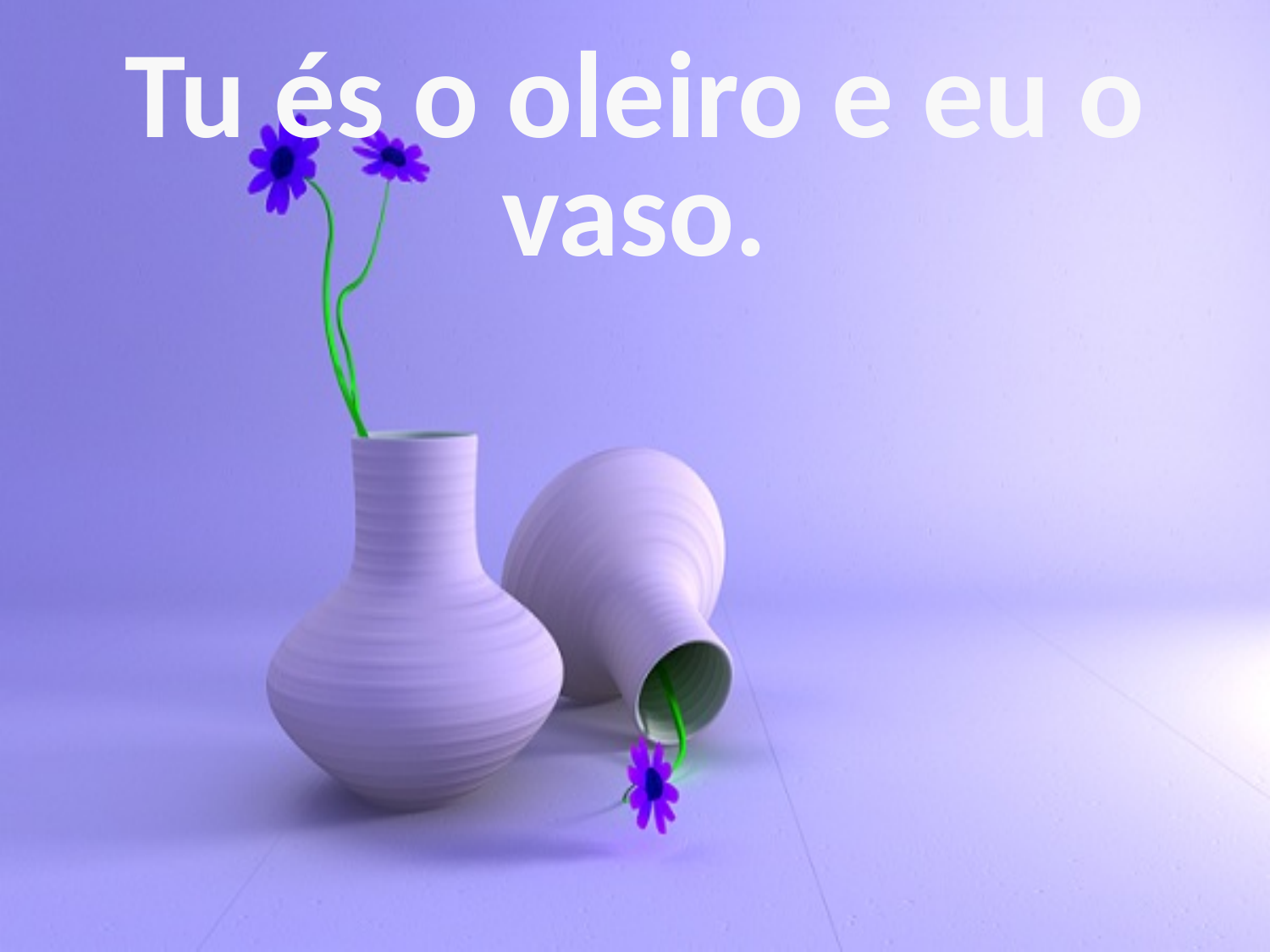

Tu és o oleiro e eu o vaso.